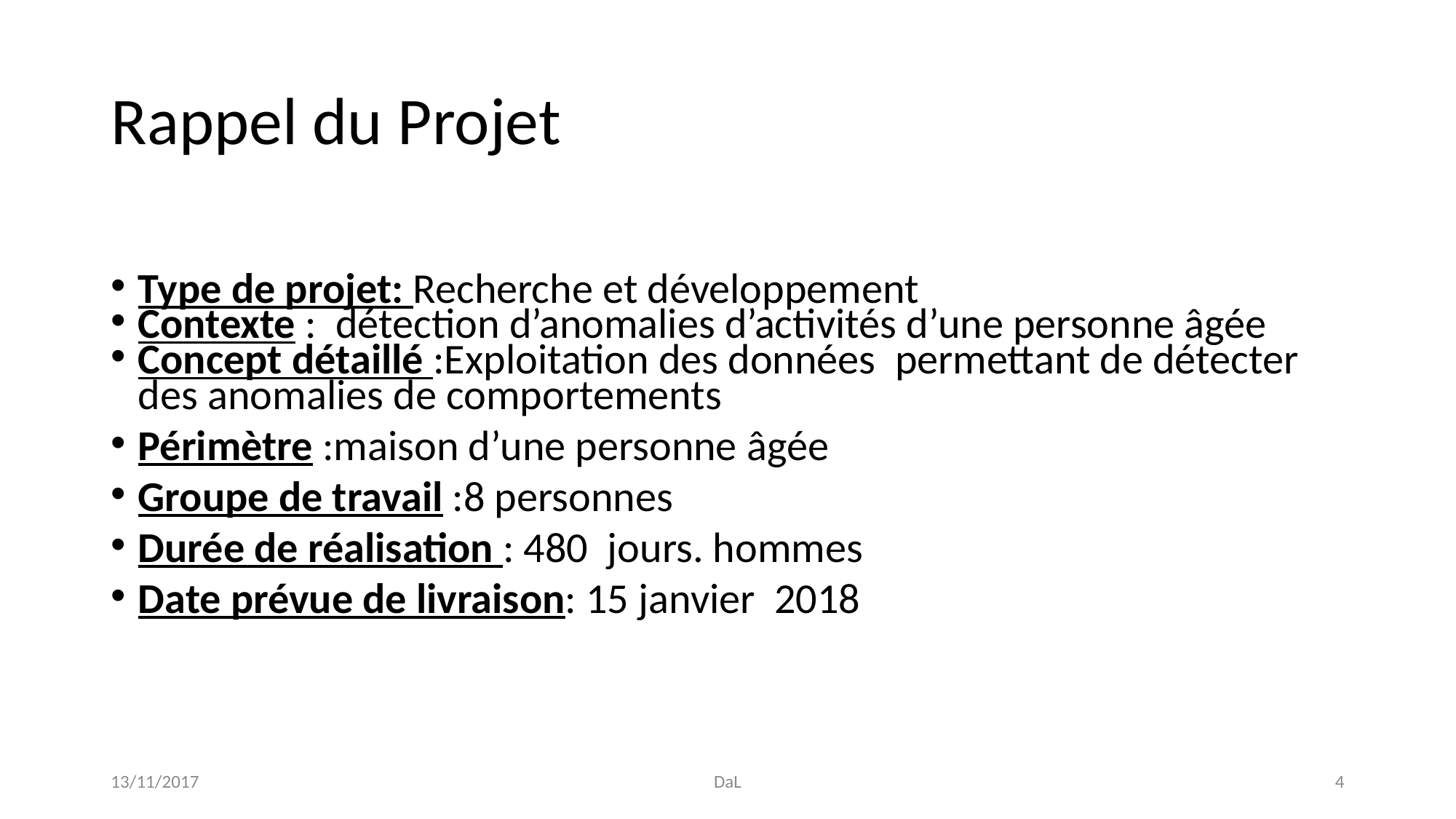

# Rappel du Projet

Type de projet: Recherche et développement
Contexte :  détection d’anomalies d’activités d’une personne âgée
Concept détaillé :Exploitation des données  permettant de détecter des anomalies de comportements
Périmètre :maison d’une personne âgée
Groupe de travail :8 personnes
Durée de réalisation : 480  jours. hommes
Date prévue de livraison: 15 janvier  2018

13/11/2017
DaL
4